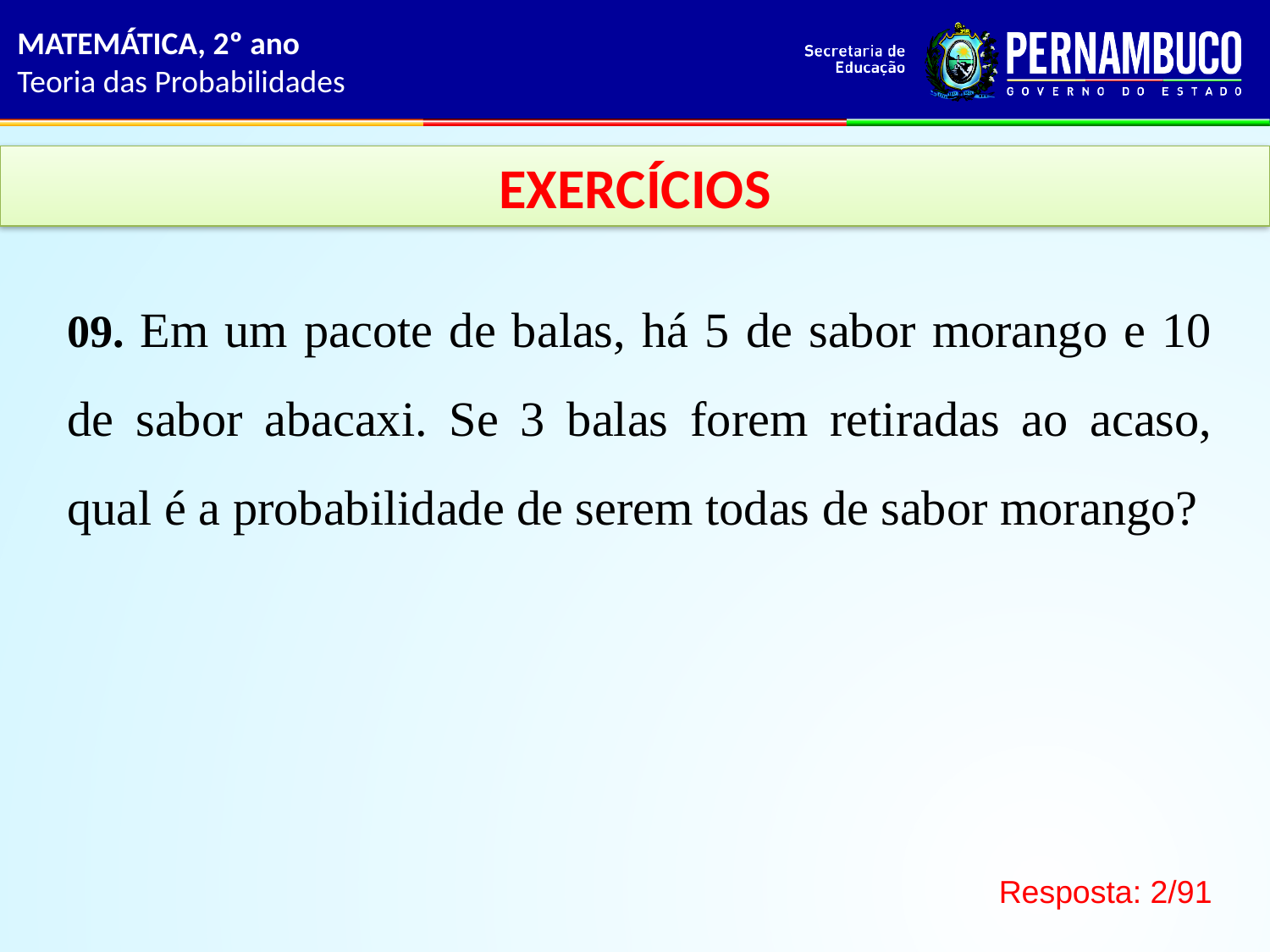

MATEMÁTICA, 2º ano
Teoria das Probabilidades

EXERCÍCIOS
09. Em um pacote de balas, há 5 de sabor morango e 10 de sabor abacaxi. Se 3 balas forem retiradas ao acaso, qual é a probabilidade de serem todas de sabor morango?

Resposta: 2/91